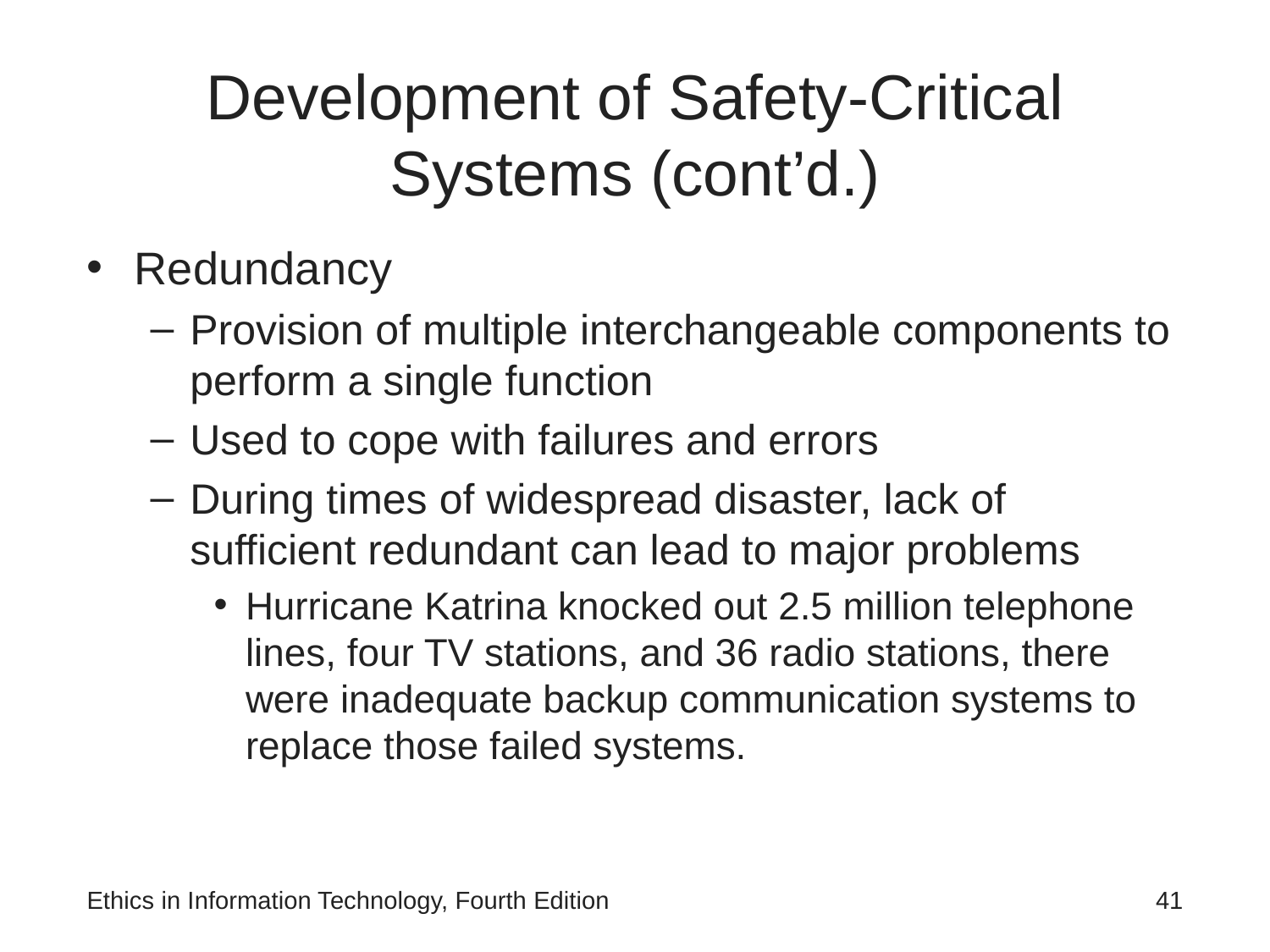

# Development of Safety-Critical Systems (cont’d.)
Redundancy
Provision of multiple interchangeable components to perform a single function
Used to cope with failures and errors
During times of widespread disaster, lack of sufficient redundant can lead to major problems
Hurricane Katrina knocked out 2.5 million telephone lines, four TV stations, and 36 radio stations, there were inadequate backup communication systems to replace those failed systems.
Ethics in Information Technology, Fourth Edition
41